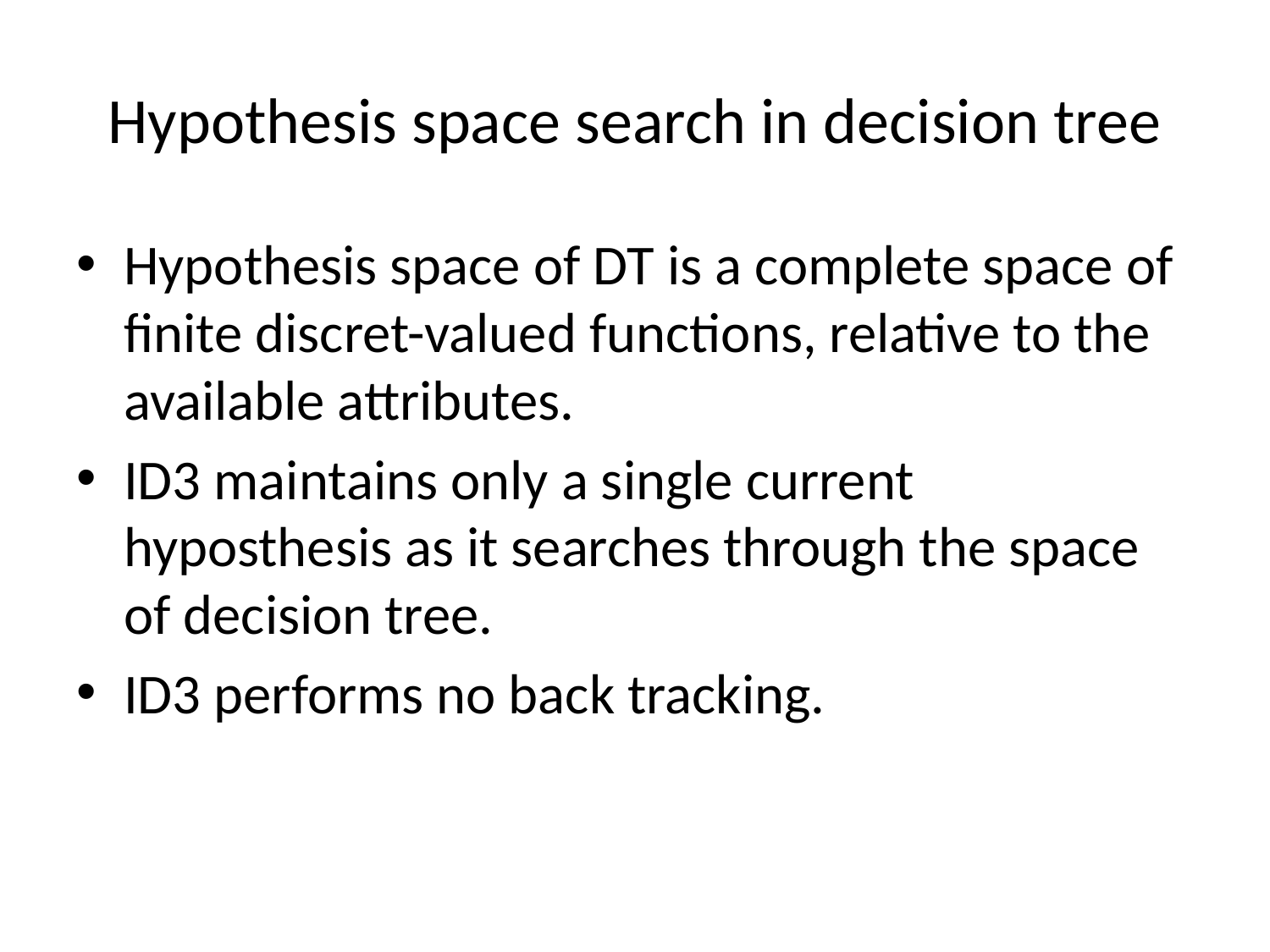

# Hypothesis space search in decision tree
Hypothesis space of DT is a complete space of finite discret-valued functions, relative to the available attributes.
ID3 maintains only a single current hyposthesis as it searches through the space of decision tree.
ID3 performs no back tracking.